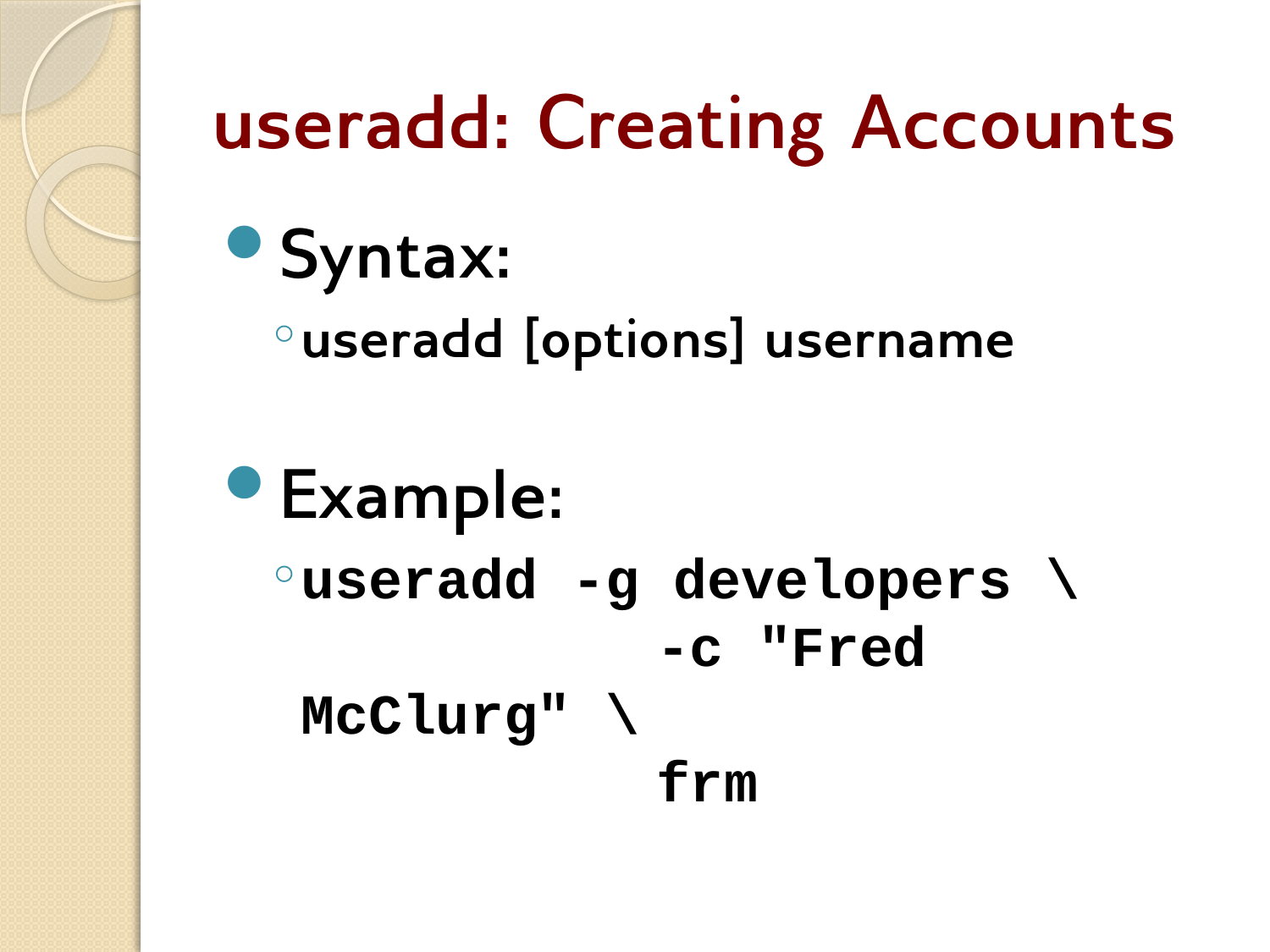

# useradd: Creating Accounts
Syntax:
useradd [options] username
Example:
useradd -g developers \
		   -c "Fred McClurg" \
		   frm